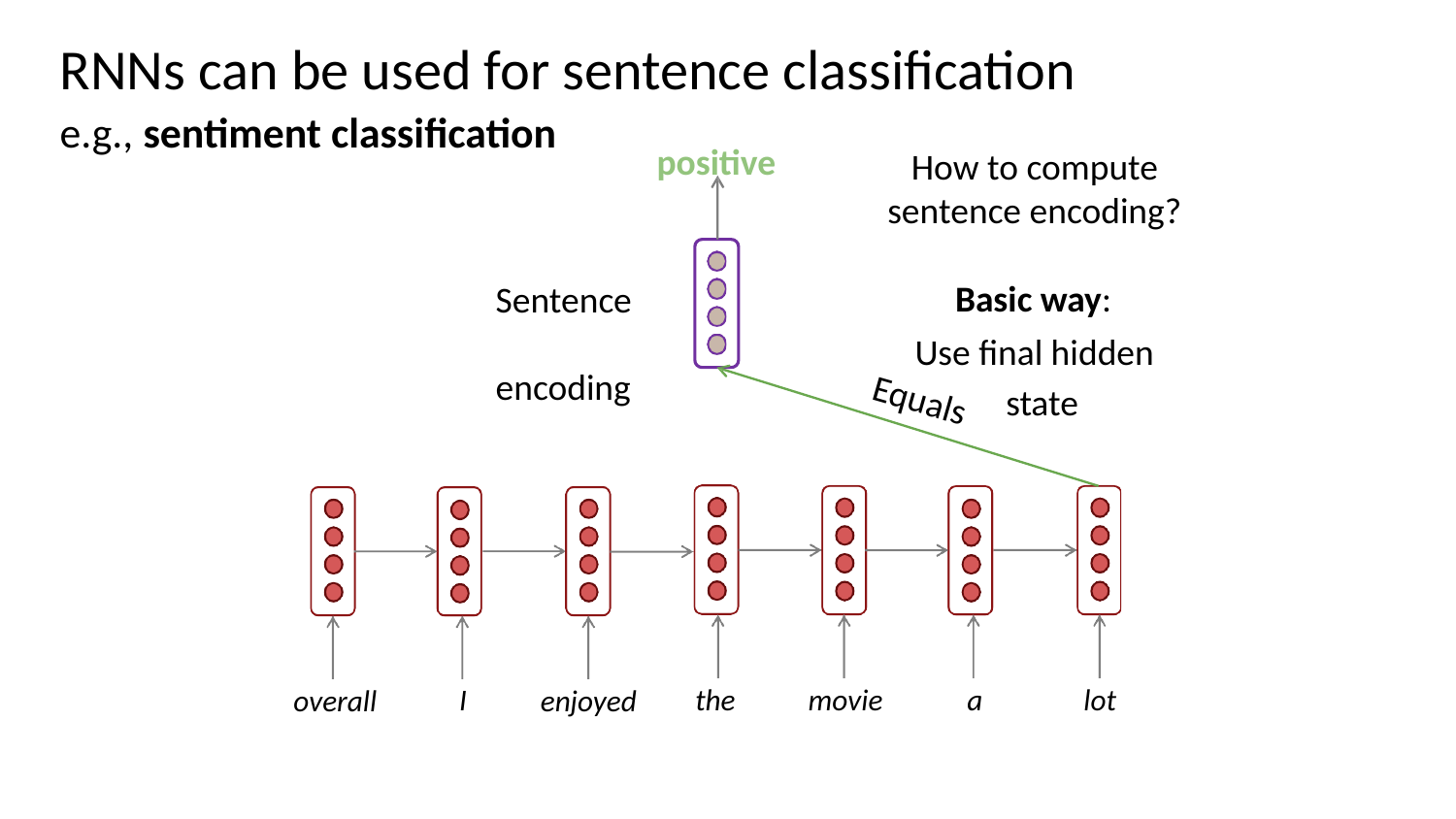

# RNNs can be used for sentence classification
e.g., sentiment classification
positive
How to compute

sentence encoding?
Basic way:
Use final hidden  state
Sentence  encoding
Equals

I
the
movie
a
lot
overall
enjoyed